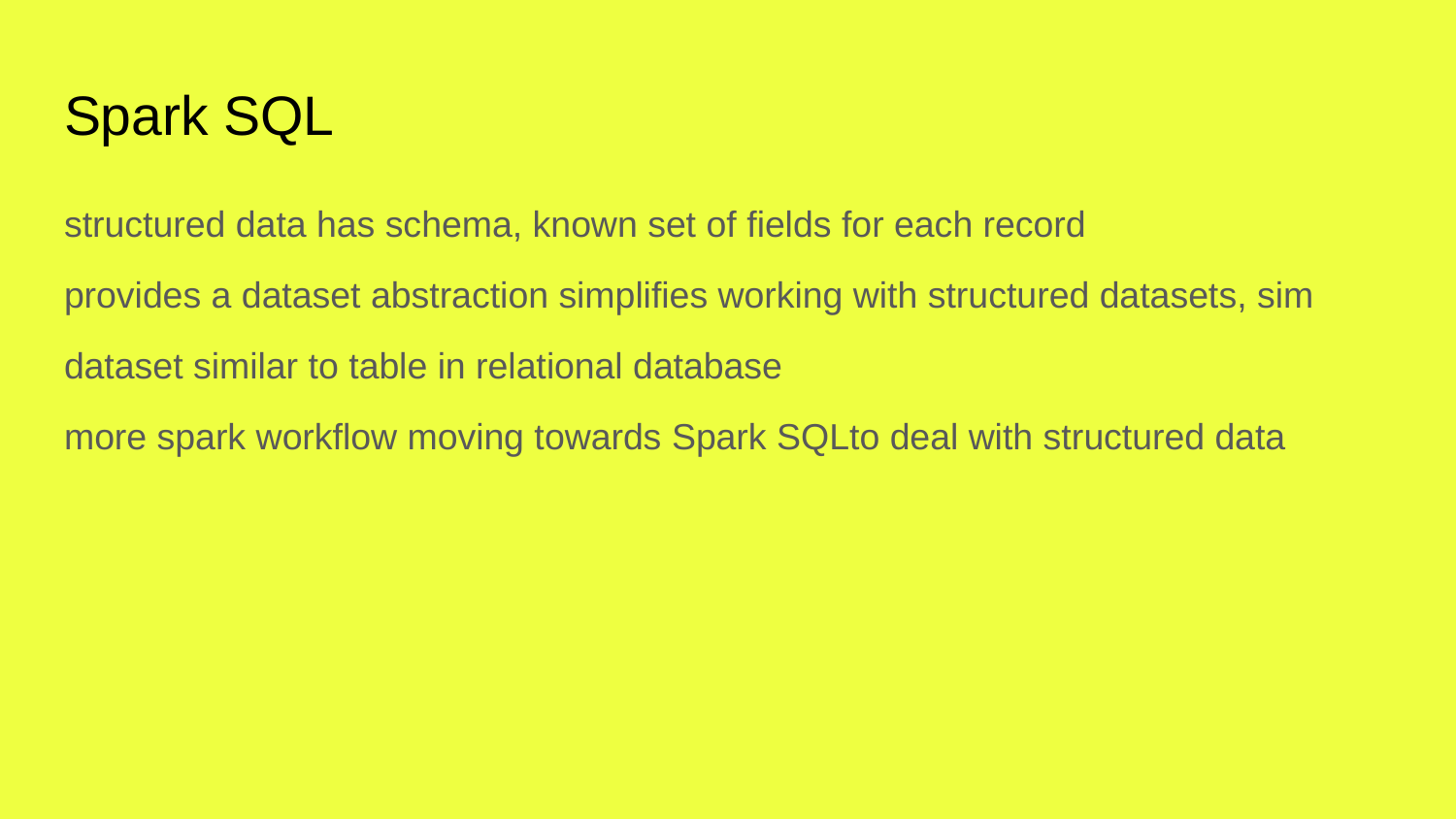

# Spark SQL
structured data has schema, known set of fields for each record
provides a dataset abstraction simplifies working with structured datasets, sim
dataset similar to table in relational database
more spark workflow moving towards Spark SQLto deal with structured data